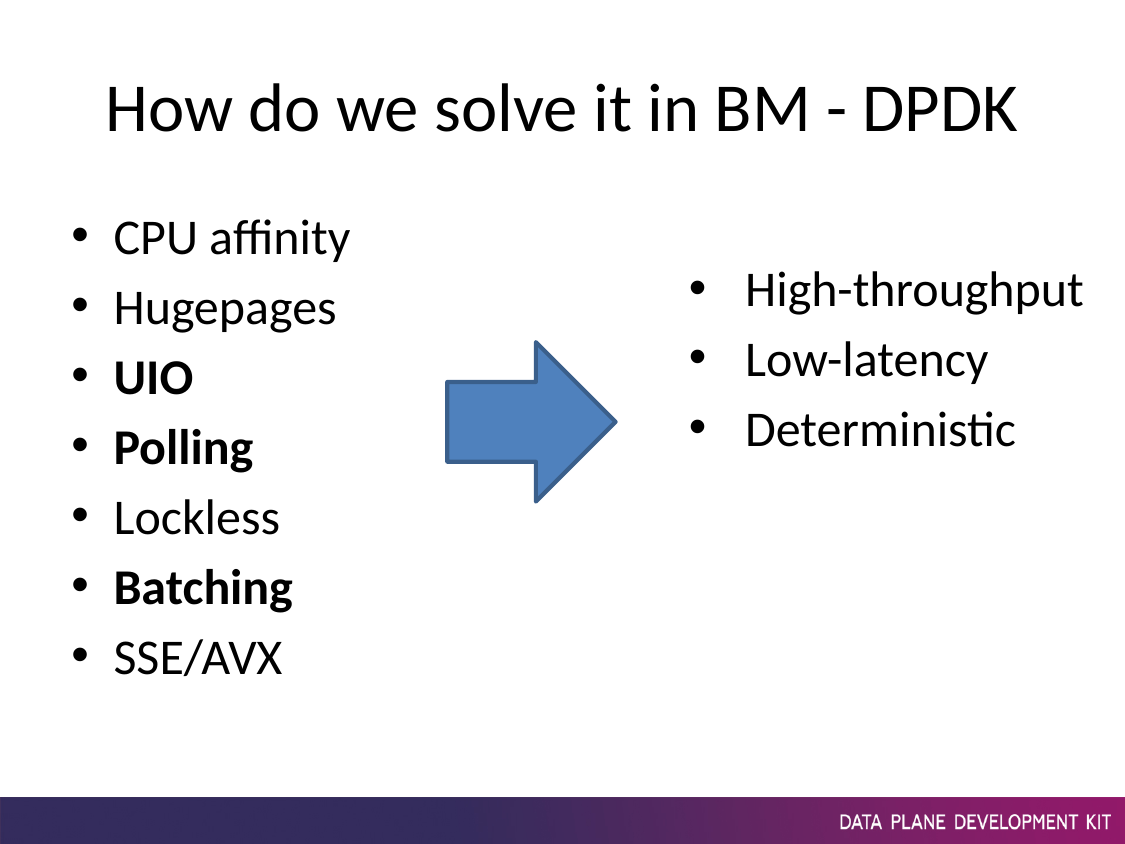

# How do we solve it in BM - DPDK
CPU affinity
Hugepages
UIO
Polling
Lockless
Batching
SSE/AVX

High-throughput
Low-latency
Deterministic